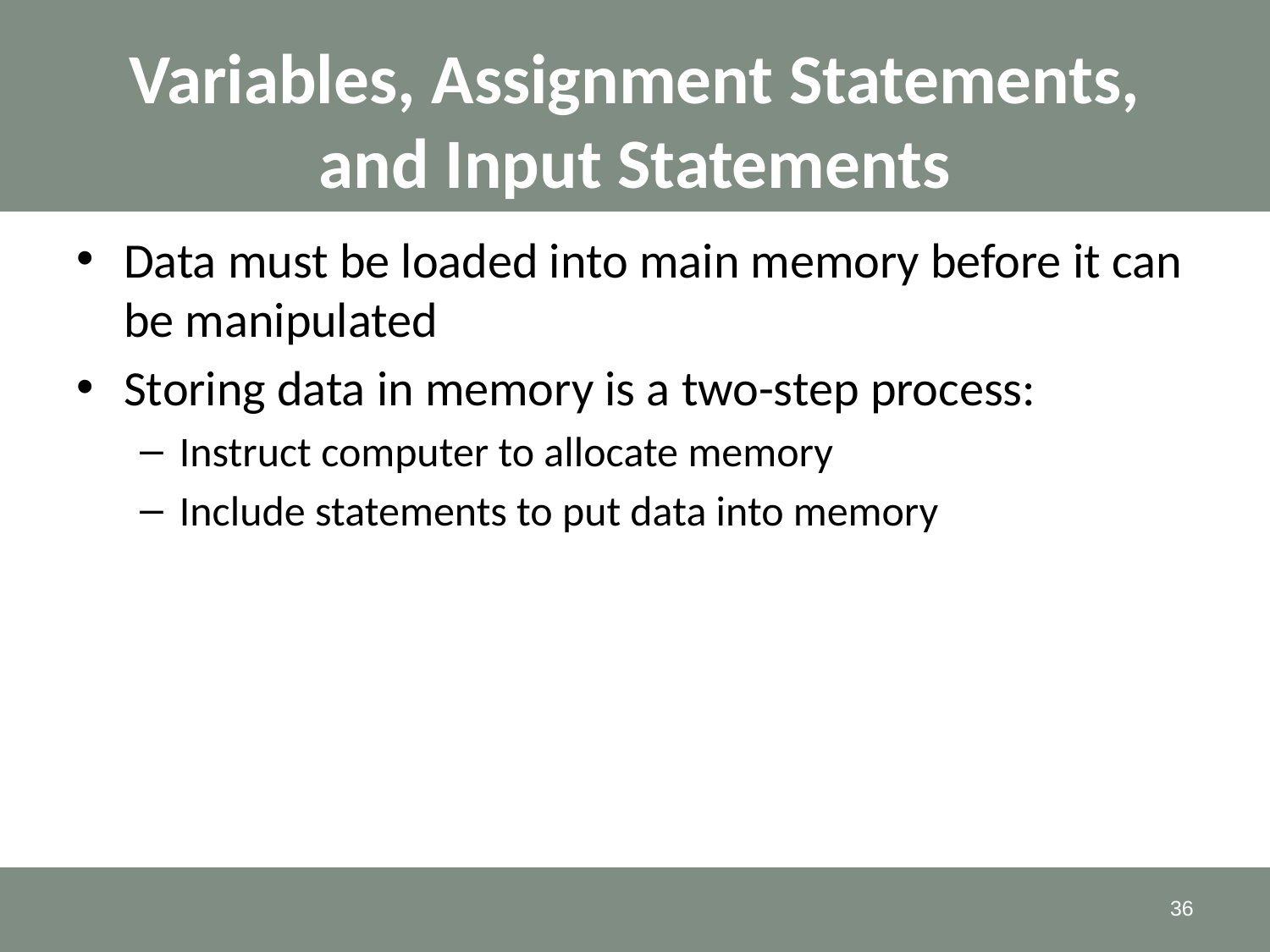

# Variables, Assignment Statements, and Input Statements
Data must be loaded into main memory before it can be manipulated
Storing data in memory is a two-step process:
Instruct computer to allocate memory
Include statements to put data into memory
36